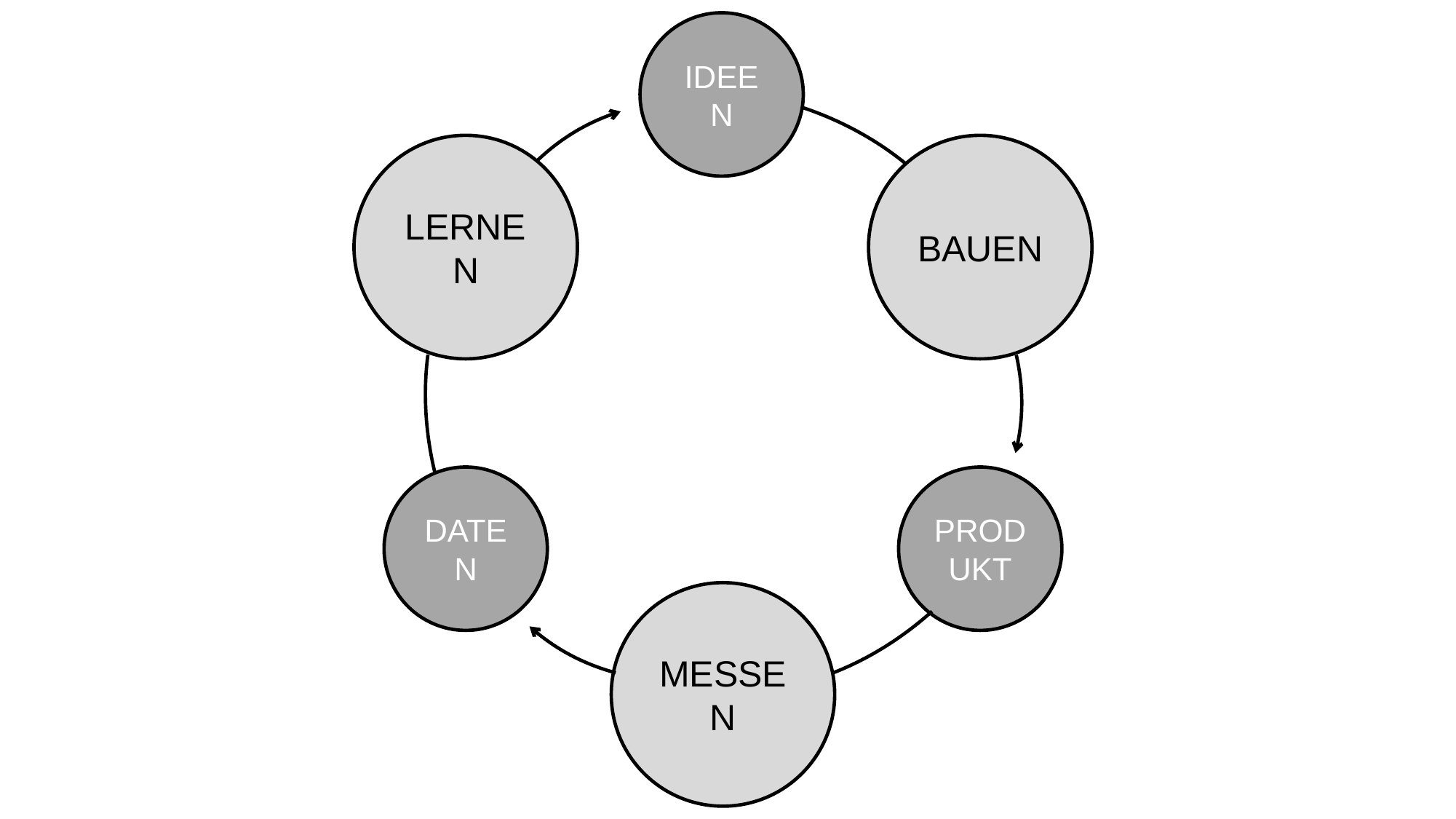

IDEEN
IDEEN

LERNEN
BAUEN

DATEN
PRODUKT
MESSEN
MESSEN